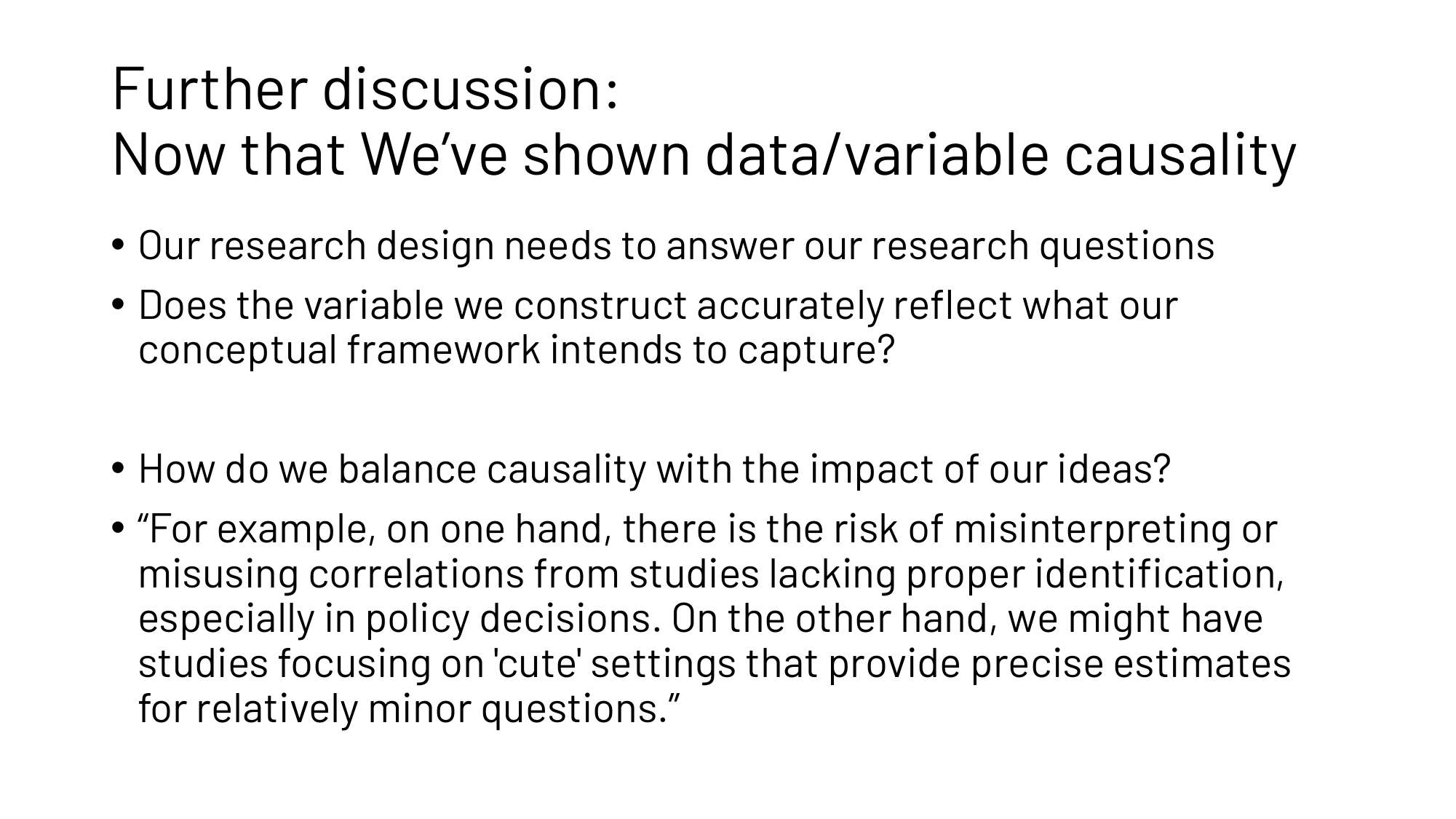

# Further discussion: Now that We’ve shown data/variable causality
Our research design needs to answer our research questions
Does the variable we construct accurately reflect what our conceptual framework intends to capture?

How do we balance causality with the impact of our ideas?
“For example, on one hand, there is the risk of misinterpreting or misusing correlations from studies lacking proper identification, especially in policy decisions. On the other hand, we might have studies focusing on 'cute' settings that provide precise estimates for relatively minor questions.”